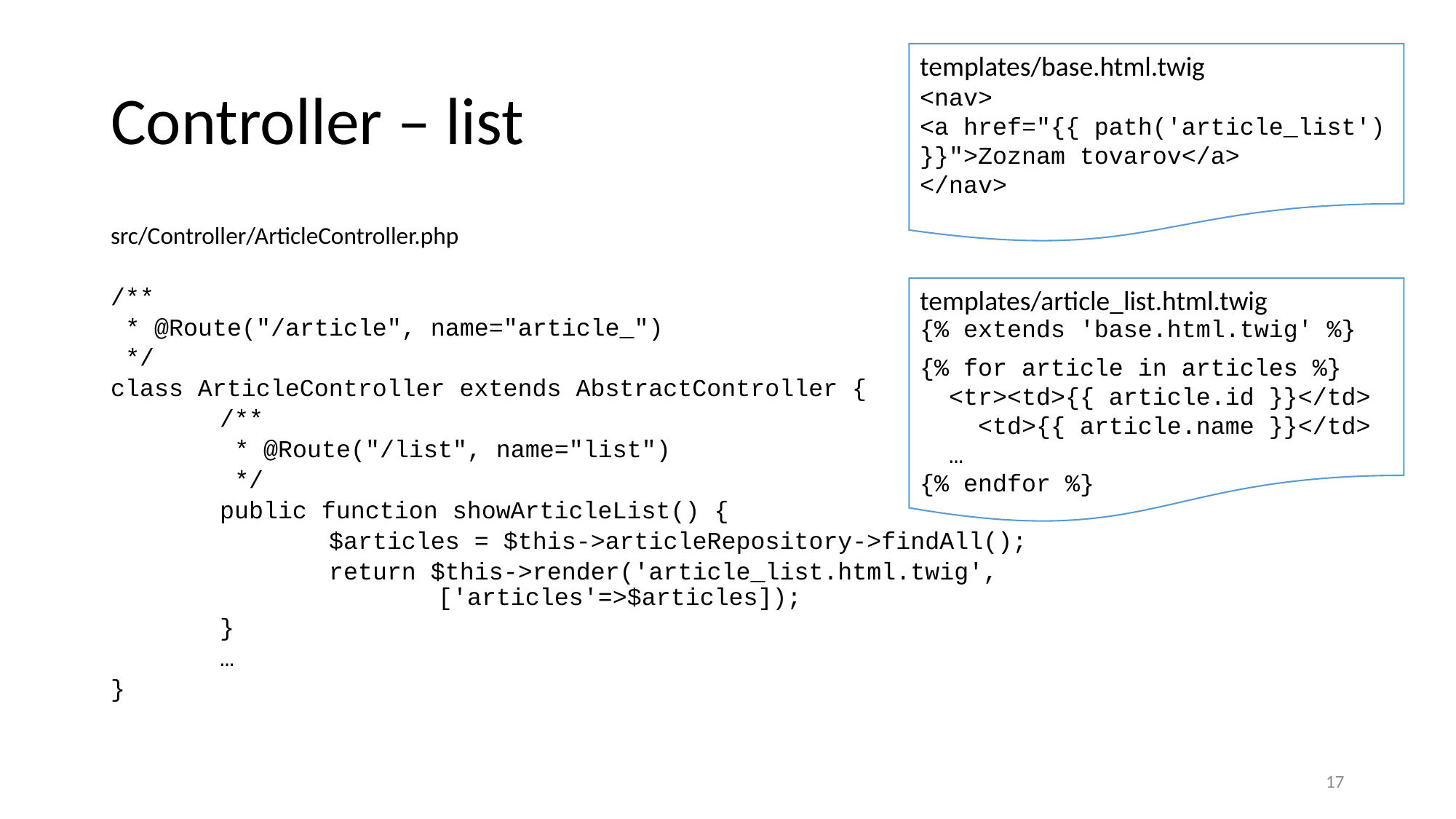

Controller – list
templates/base.html.twig
<nav>
<a href="{{ path('article_list') }}">Zoznam tovarov</a>
</nav>
src/Controller/ArticleController.php

/**
 * @Route("/article", name="article_")
 */
class ArticleController extends AbstractController {
	/**
	 * @Route("/list", name="list")
	 */
	public function showArticleList() {
		$articles = $this->articleRepository->findAll();
		return $this->render('article_list.html.twig', 						['articles'=>$articles]);
	}
	…
}
templates/article_list.html.twig
{% extends 'base.html.twig' %}
{% for article in articles %}
  <tr><td>{{ article.id }}</td>
    <td>{{ article.name }}</td>
  …
{% endfor %}
17